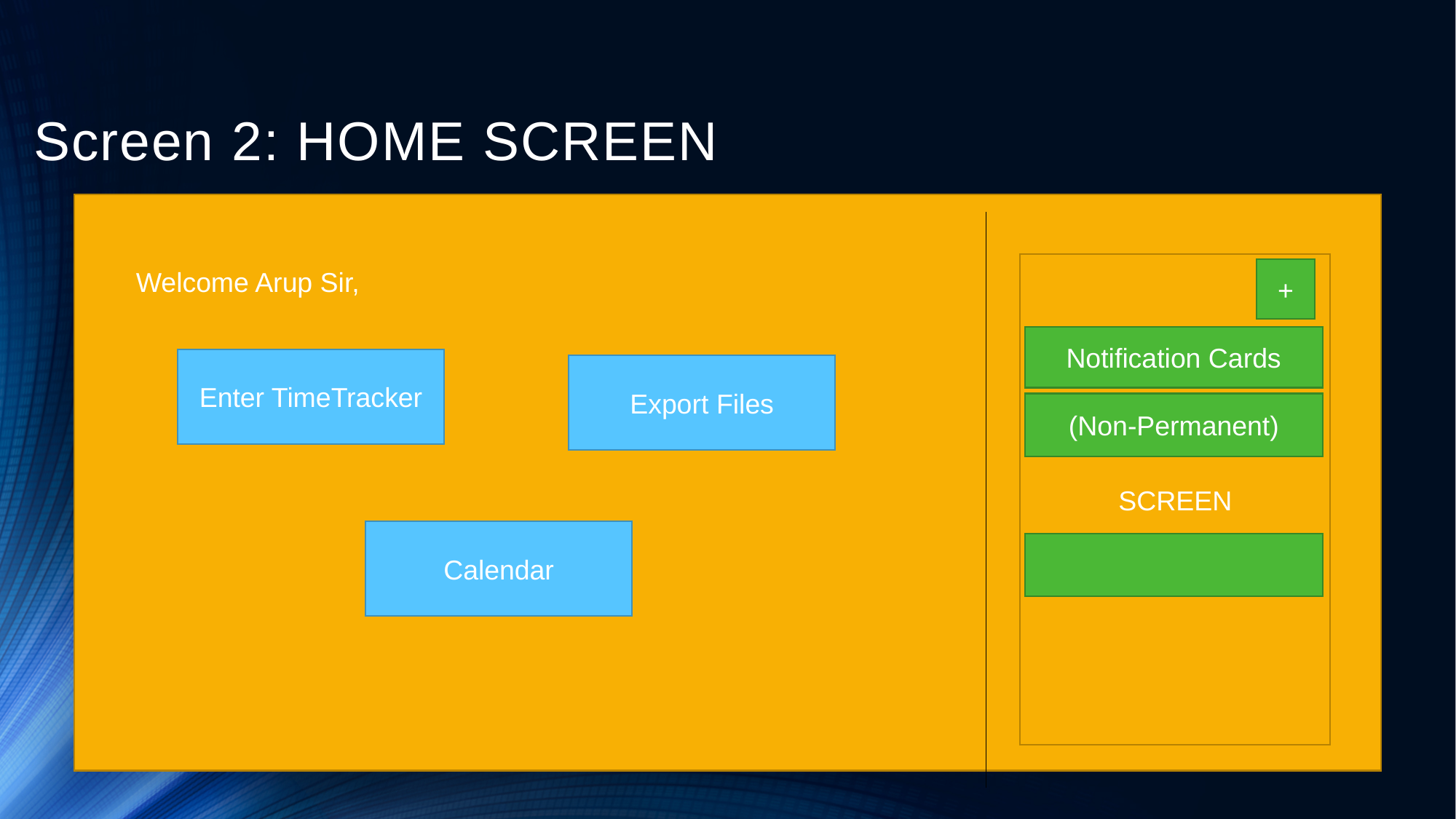

# Screen 2: HOME SCREEN

SCREEN
+
Notification Cards
(Non-Permanent)

Welcome Arup Sir,
Enter TimeTracker
Export Files
Calendar